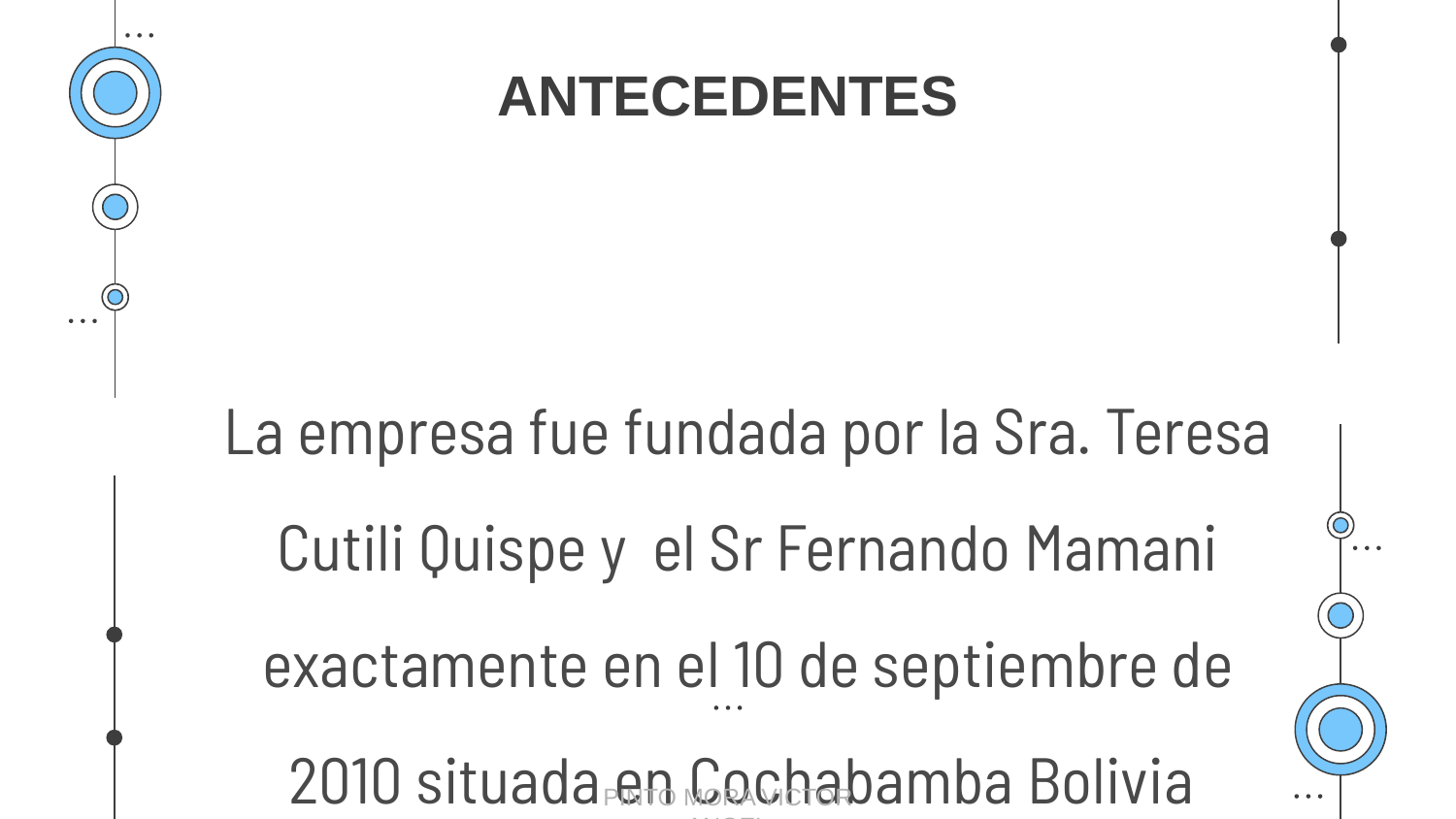

# ANTECEDENTES
La empresa fue fundada por la Sra. Teresa Cutili Quispe y  el Sr Fernando Mamani exactamente en el 10 de septiembre de 2010 situada en Cochabamba Bolivia

PINTO MORA VICTOR ANGEL